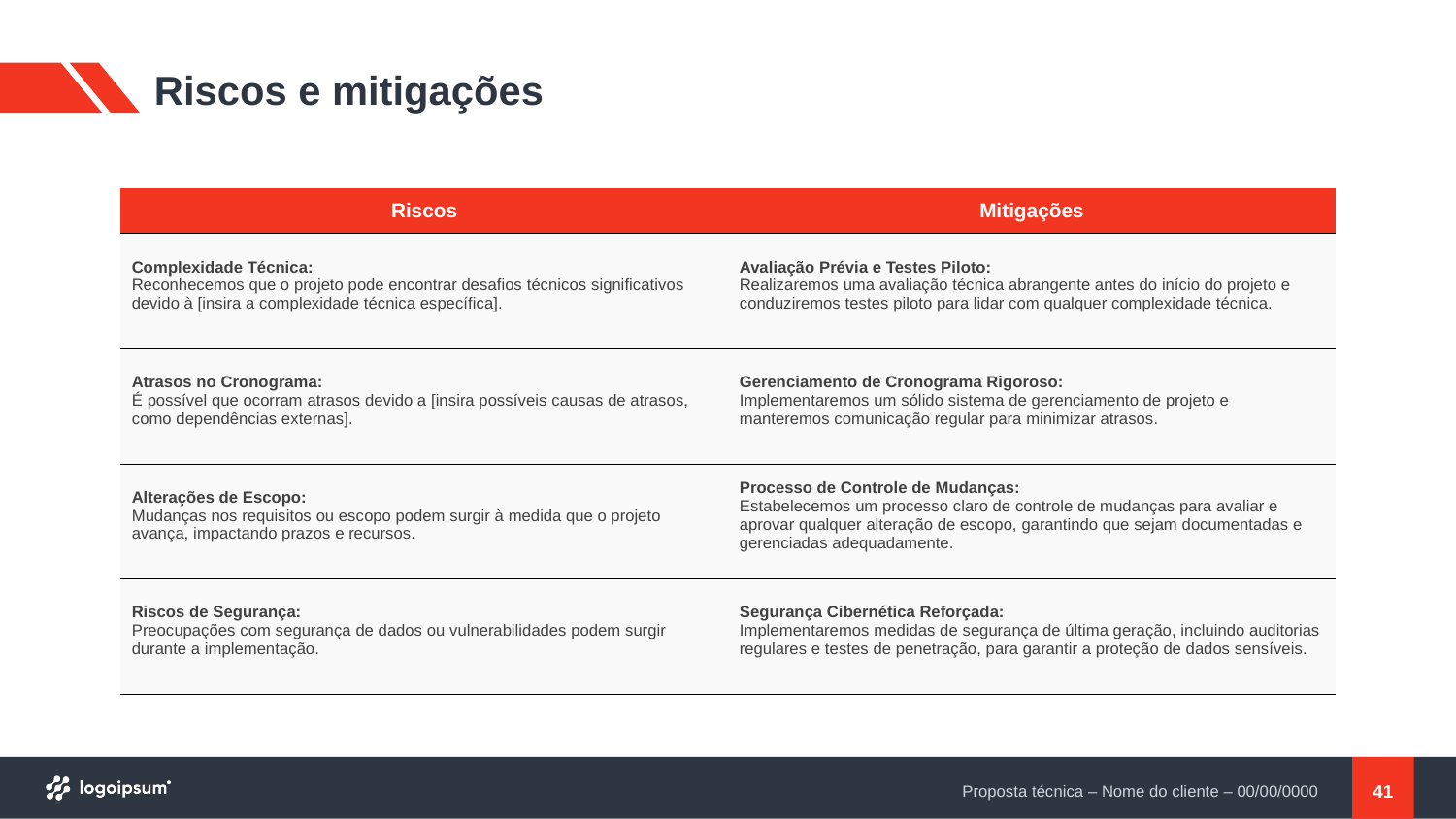

# Riscos e mitigações
| Riscos | Mitigações |
| --- | --- |
| Complexidade Técnica: Reconhecemos que o projeto pode encontrar desafios técnicos significativos devido à [insira a complexidade técnica específica]. | Avaliação Prévia e Testes Piloto: Realizaremos uma avaliação técnica abrangente antes do início do projeto e conduziremos testes piloto para lidar com qualquer complexidade técnica. |
| Atrasos no Cronograma: É possível que ocorram atrasos devido a [insira possíveis causas de atrasos, como dependências externas]. | Gerenciamento de Cronograma Rigoroso: Implementaremos um sólido sistema de gerenciamento de projeto e manteremos comunicação regular para minimizar atrasos. |
| Alterações de Escopo: Mudanças nos requisitos ou escopo podem surgir à medida que o projeto avança, impactando prazos e recursos. | Processo de Controle de Mudanças: Estabelecemos um processo claro de controle de mudanças para avaliar e aprovar qualquer alteração de escopo, garantindo que sejam documentadas e gerenciadas adequadamente. |
| Riscos de Segurança: Preocupações com segurança de dados ou vulnerabilidades podem surgir durante a implementação. | Segurança Cibernética Reforçada: Implementaremos medidas de segurança de última geração, incluindo auditorias regulares e testes de penetração, para garantir a proteção de dados sensíveis. |
41